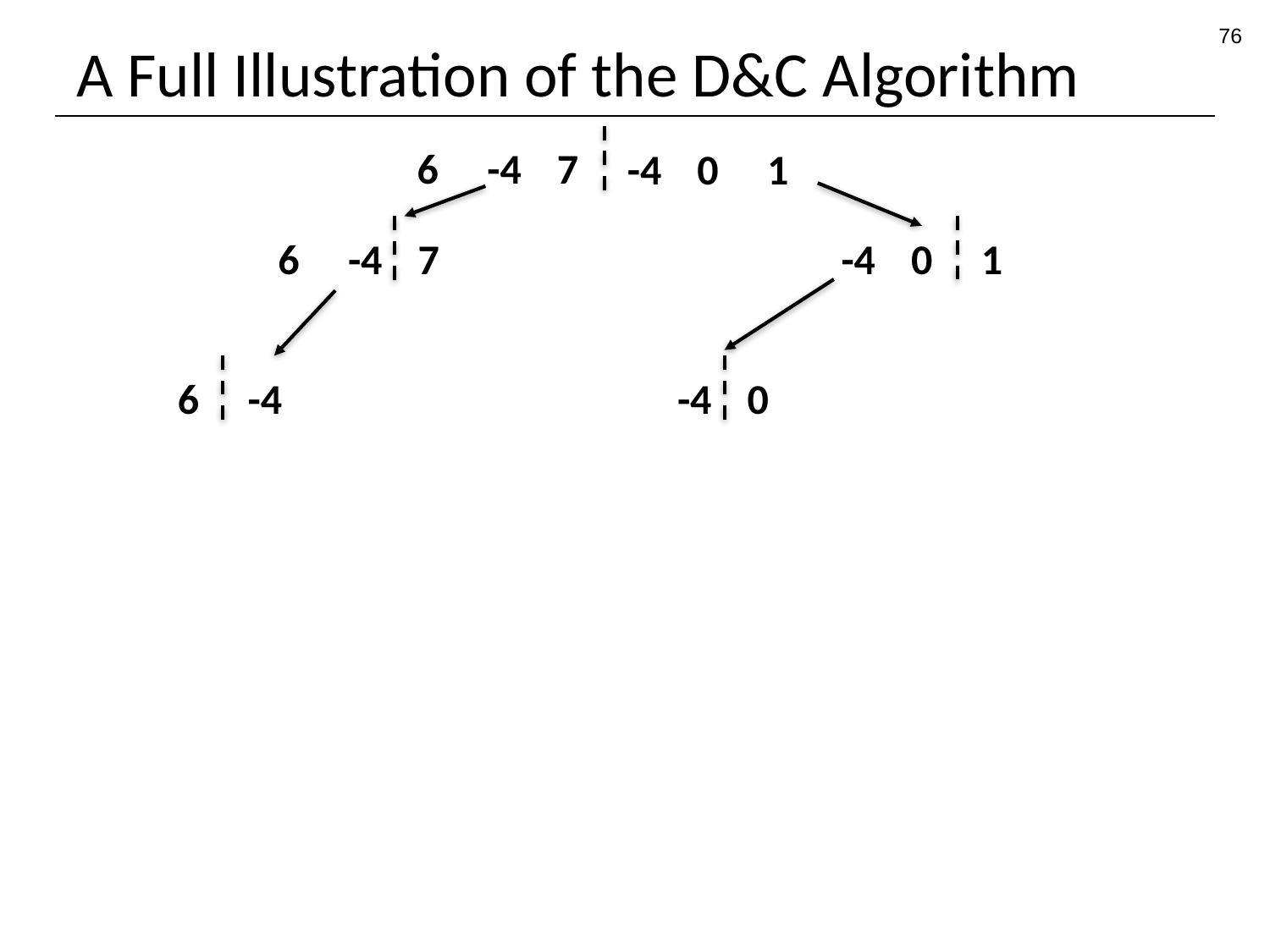

76
# A Full Illustration of the D&C Algorithm
6
-4
7
-4
0
1
-4
0
1
6
-4
7
6
-4
-4
0